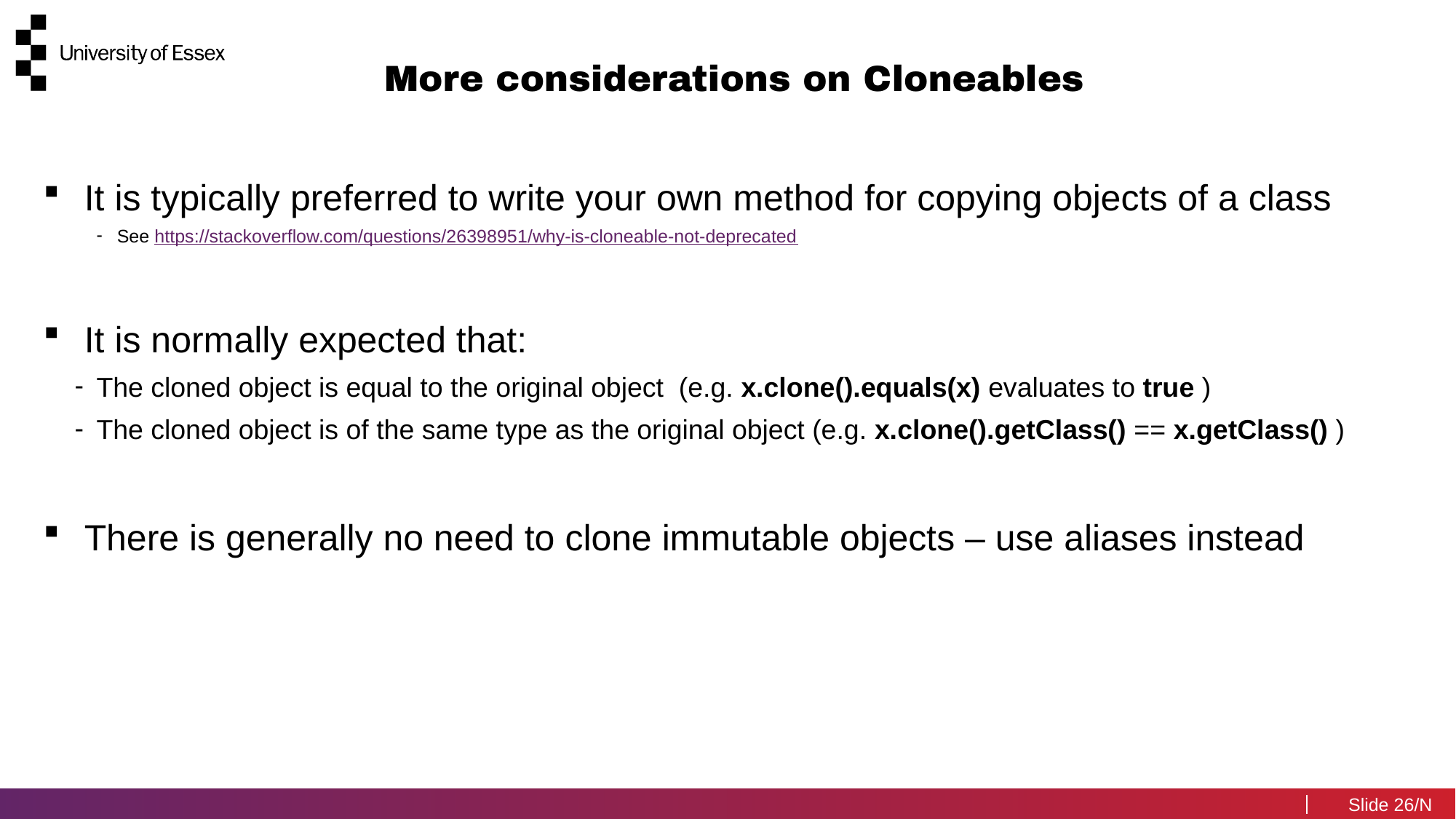

More considerations on Cloneables

It is typically preferred to write your own method for copying objects of a class
See https://stackoverflow.com/questions/26398951/why-is-cloneable-not-deprecated

It is normally expected that:
The cloned object is equal to the original object  (e.g. x.clone().equals(x) evaluates to true )
The cloned object is of the same type as the original object (e.g. x.clone().getClass() == x.getClass() )

There is generally no need to clone immutable objects – use aliases instead

26/N